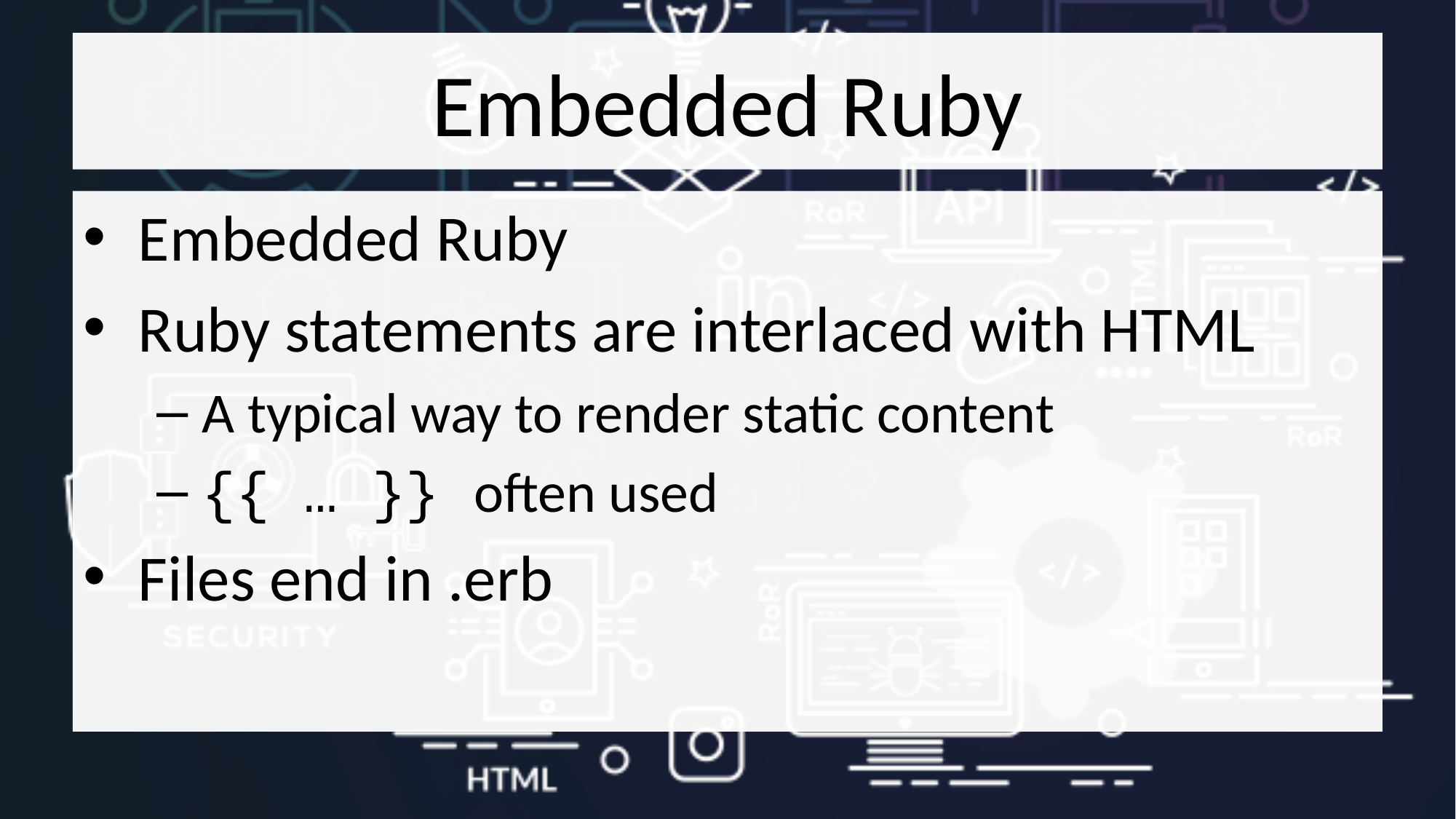

# Embedded Ruby
Embedded Ruby
Ruby statements are interlaced with HTML
A typical way to render static content
{{ … }} often used
Files end in .erb